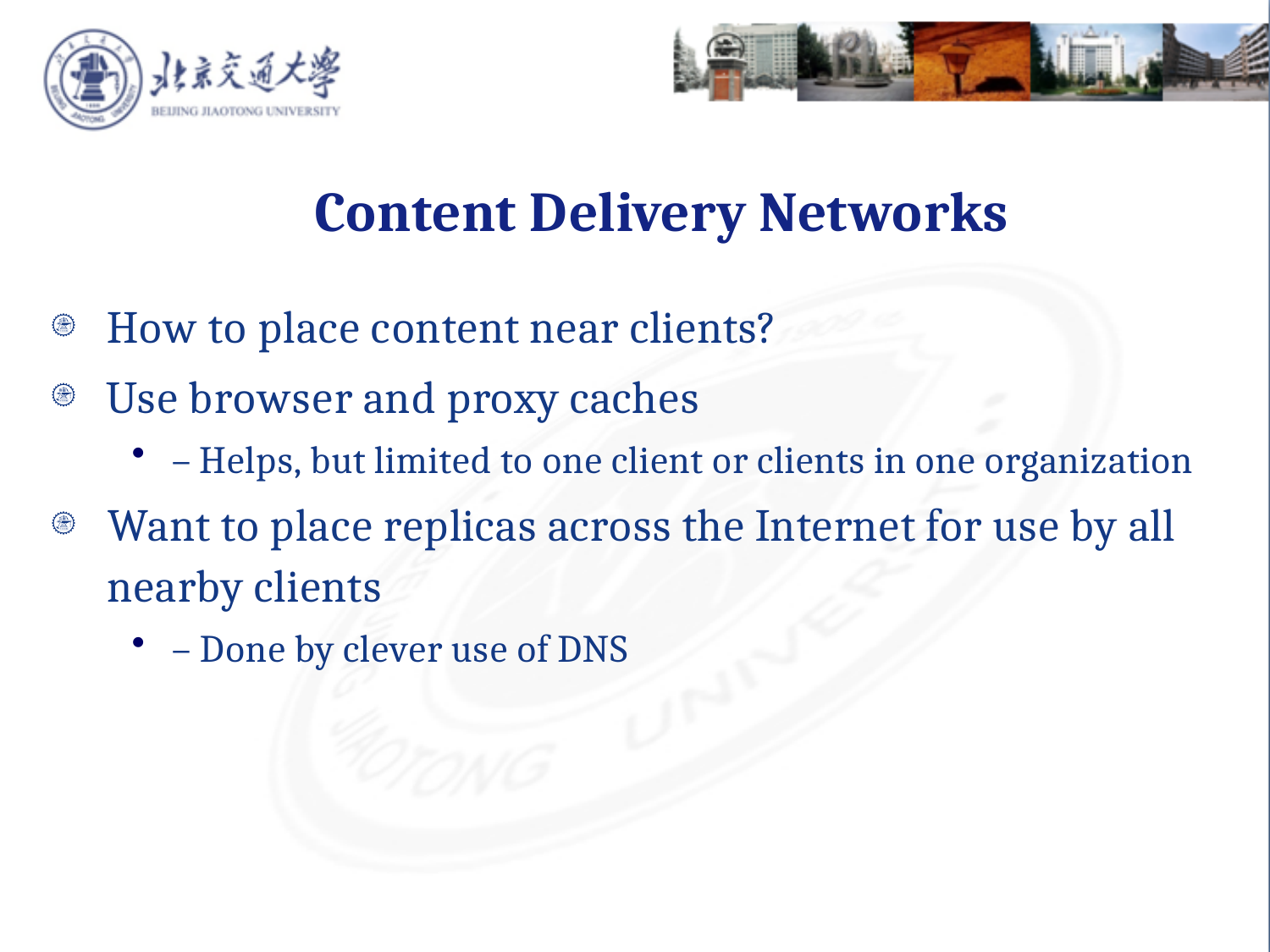

Content Delivery Networks
How to place content near clients?
Use browser and proxy caches
– Helps, but limited to one client or clients in one organization
Want to place replicas across the Internet for use by all nearby clients
– Done by clever use of DNS